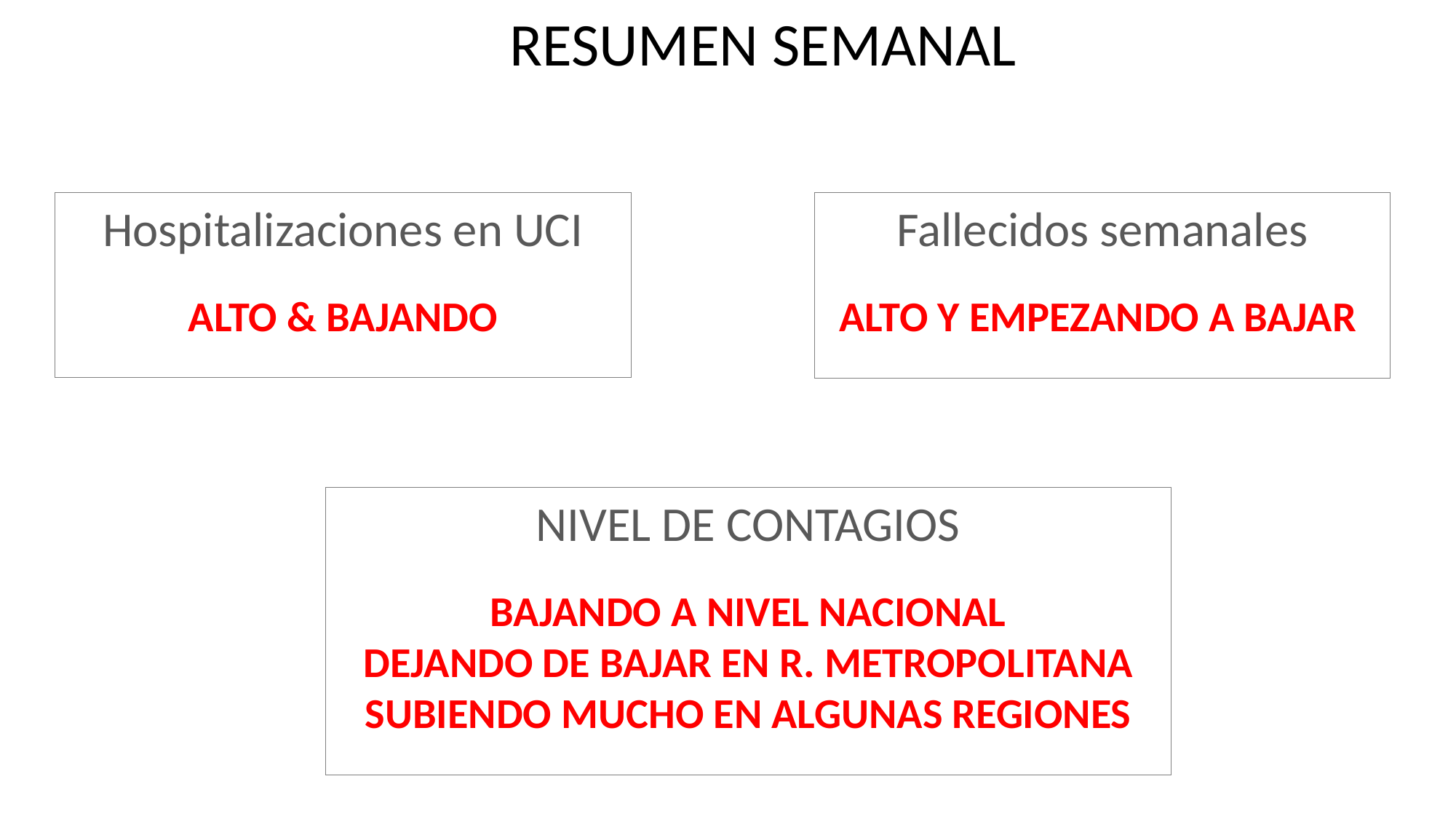

RESUMEN SEMANAL
Hospitalizaciones en UCI

ALTO & BAJANDO

Fallecidos semanales

ALTO Y EMPEZANDO A BAJAR

NIVEL DE CONTAGIOS

BAJANDO A NIVEL NACIONAL
DEJANDO DE BAJAR EN R. METROPOLITANA
SUBIENDO MUCHO EN ALGUNAS REGIONES